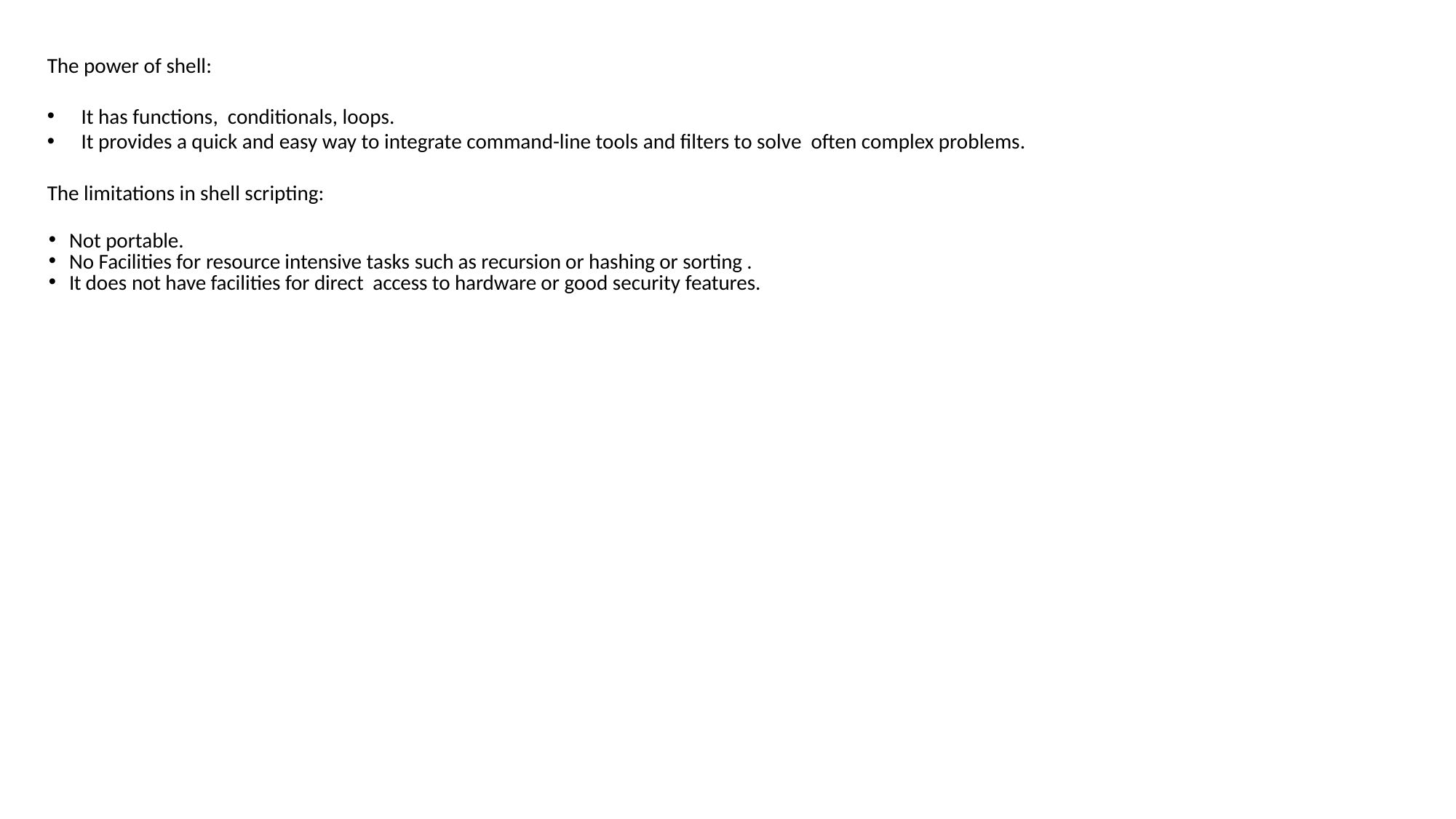

The power of shell:

It has functions,  conditionals, loops.
It provides a quick and easy way to integrate command-line tools and filters to solve  often complex problems.

The limitations in shell scripting:

Not portable.
No Facilities for resource intensive tasks such as recursion or hashing or sorting .
It does not have facilities for direct  access to hardware or good security features.